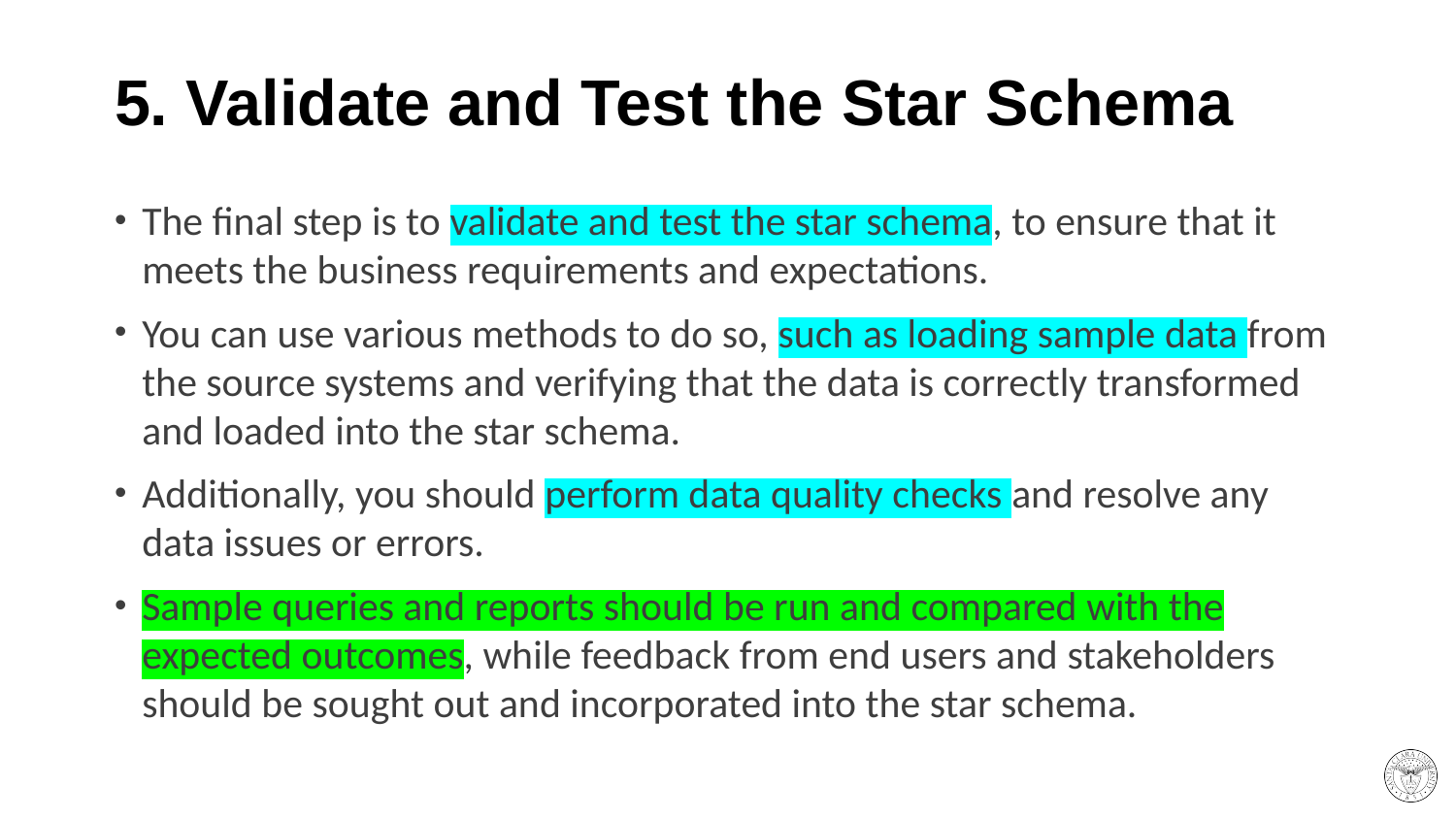

# 5. Validate and Test the Star Schema
The final step is to validate and test the star schema, to ensure that it meets the business requirements and expectations.
You can use various methods to do so, such as loading sample data from the source systems and verifying that the data is correctly transformed and loaded into the star schema.
Additionally, you should perform data quality checks and resolve any data issues or errors.
Sample queries and reports should be run and compared with the expected outcomes, while feedback from end users and stakeholders should be sought out and incorporated into the star schema.